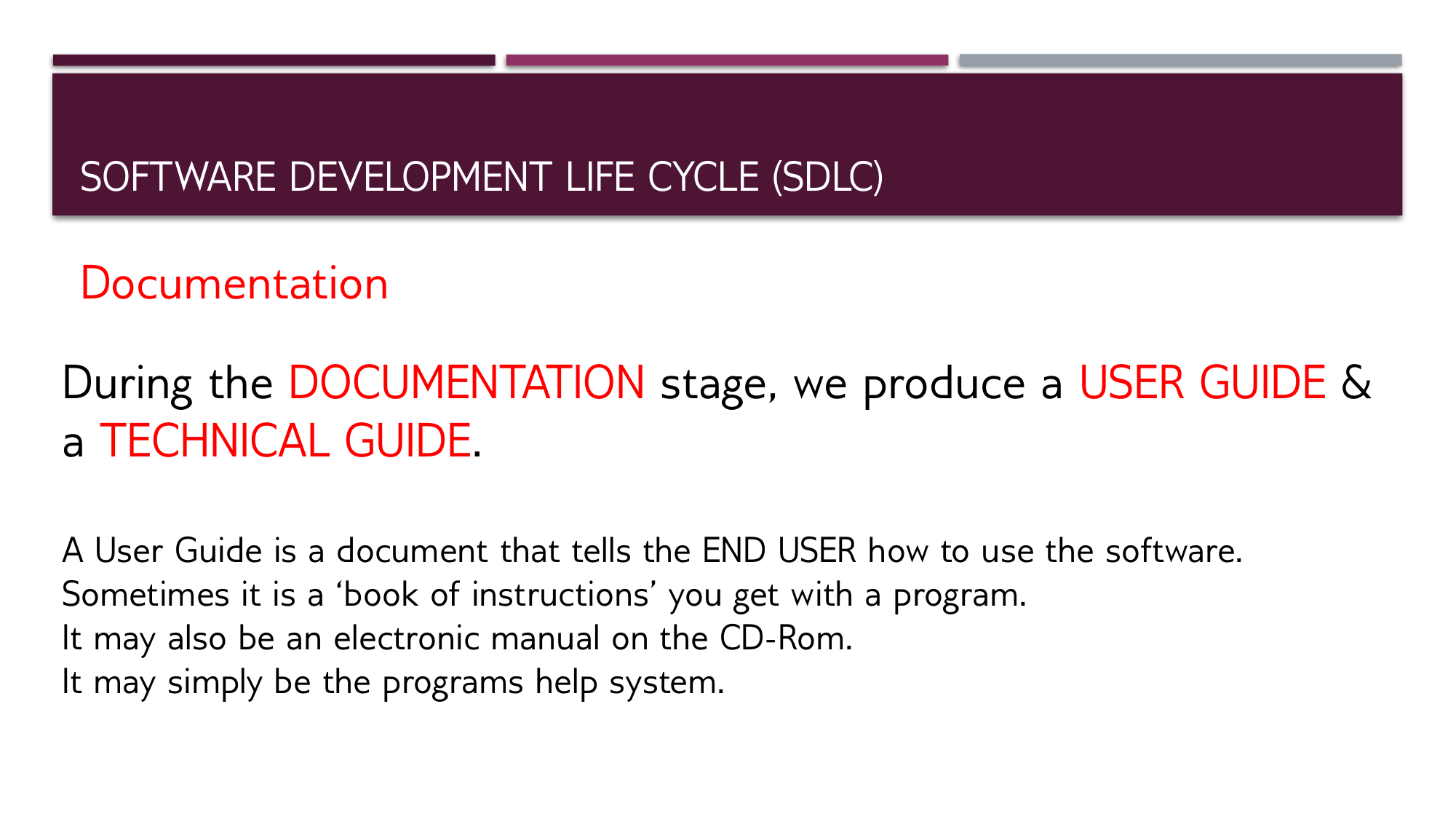

# Software Development Life Cycle (SDLC)
Documentation
During the DOCUMENTATION stage, we produce a USER GUIDE & a TECHNICAL GUIDE.
A User Guide is a document that tells the END USER how to use the software.
Sometimes it is a ‘book of instructions’ you get with a program.
It may also be an electronic manual on the CD-Rom.
It may simply be the programs help system.